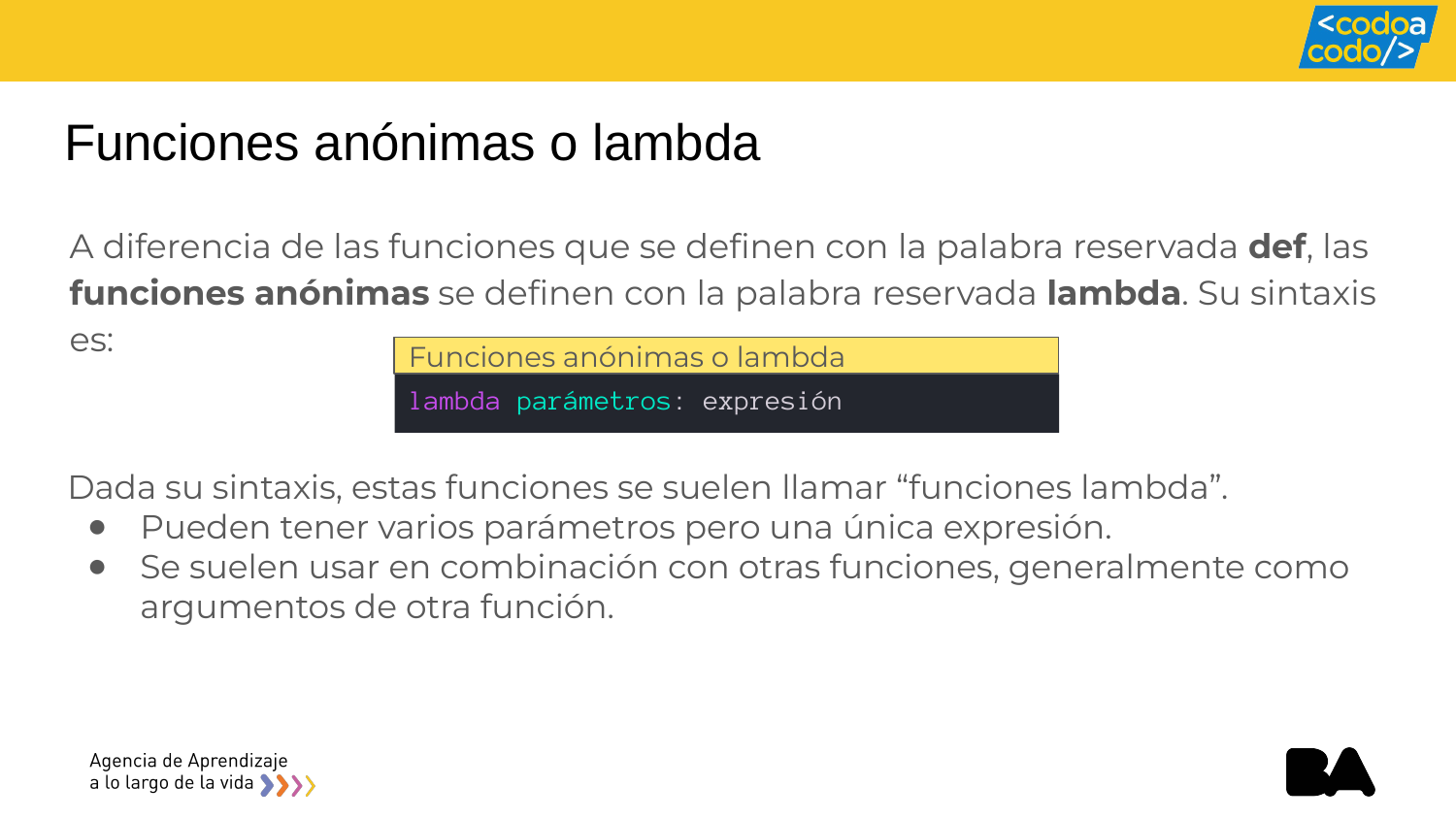

# Funciones anónimas o lambda
A diferencia de las funciones que se definen con la palabra reservada def, las funciones anónimas se definen con la palabra reservada lambda. Su sintaxis es:

Funciones anónimas o lambda
lambda parámetros: expresión

Dada su sintaxis, estas funciones se suelen llamar “funciones lambda”.
Pueden tener varios parámetros pero una única expresión.
Se suelen usar en combinación con otras funciones, generalmente como argumentos de otra función.